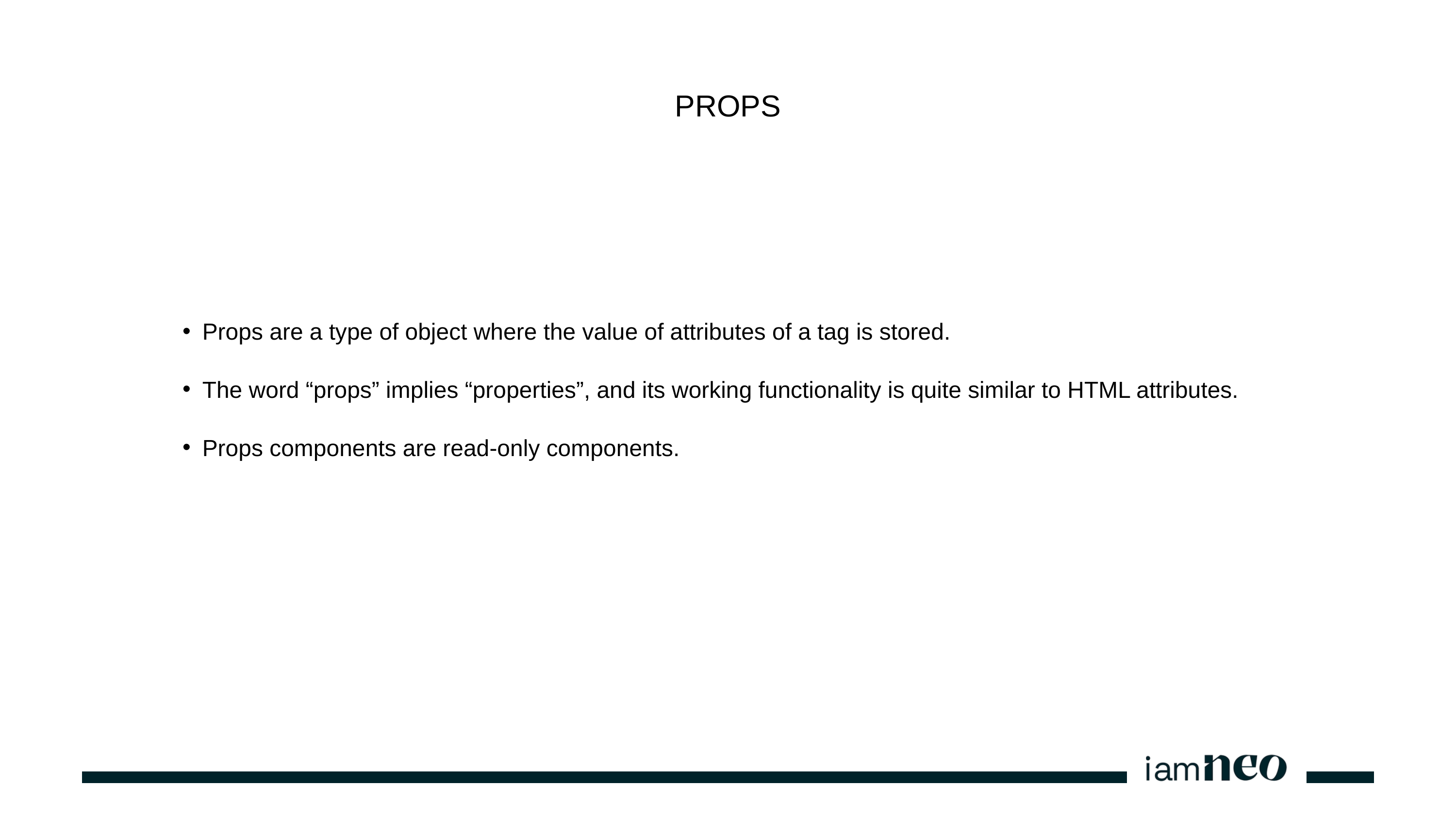

PROPS
Props are a type of object where the value of attributes of a tag is stored.
The word “props” implies “properties”, and its working functionality is quite similar to HTML attributes.
Props components are read-only components.